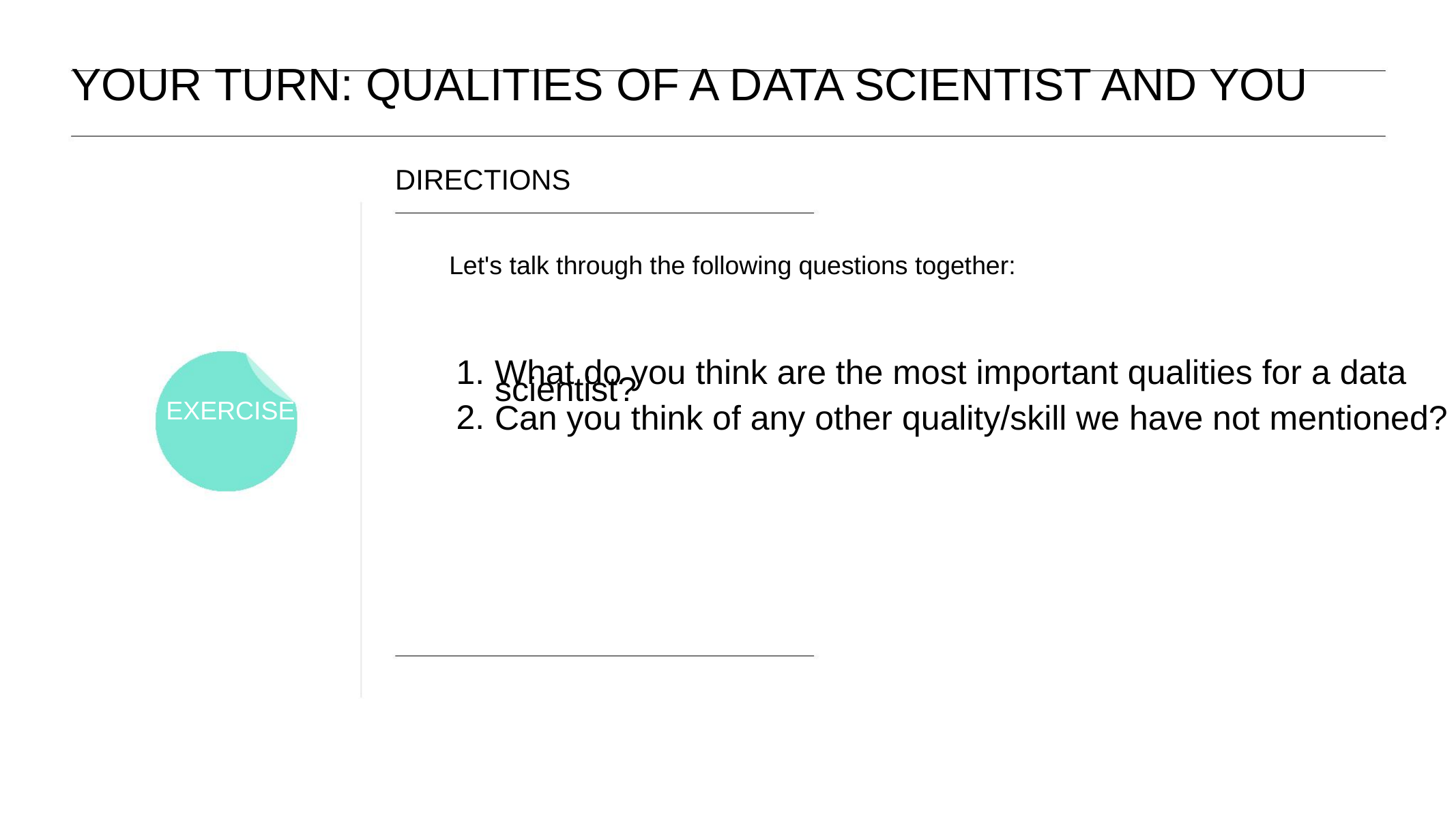

YOUR TURN: QUALITIES OF A DATA SCIENTIST AND YOU
DIRECTIONS
Let's talk through the following questions together:
1.

2.

What do you think are the most important qualities for a data scientist?
Can you think of any other quality/skill we have not mentioned?

EXERCISE